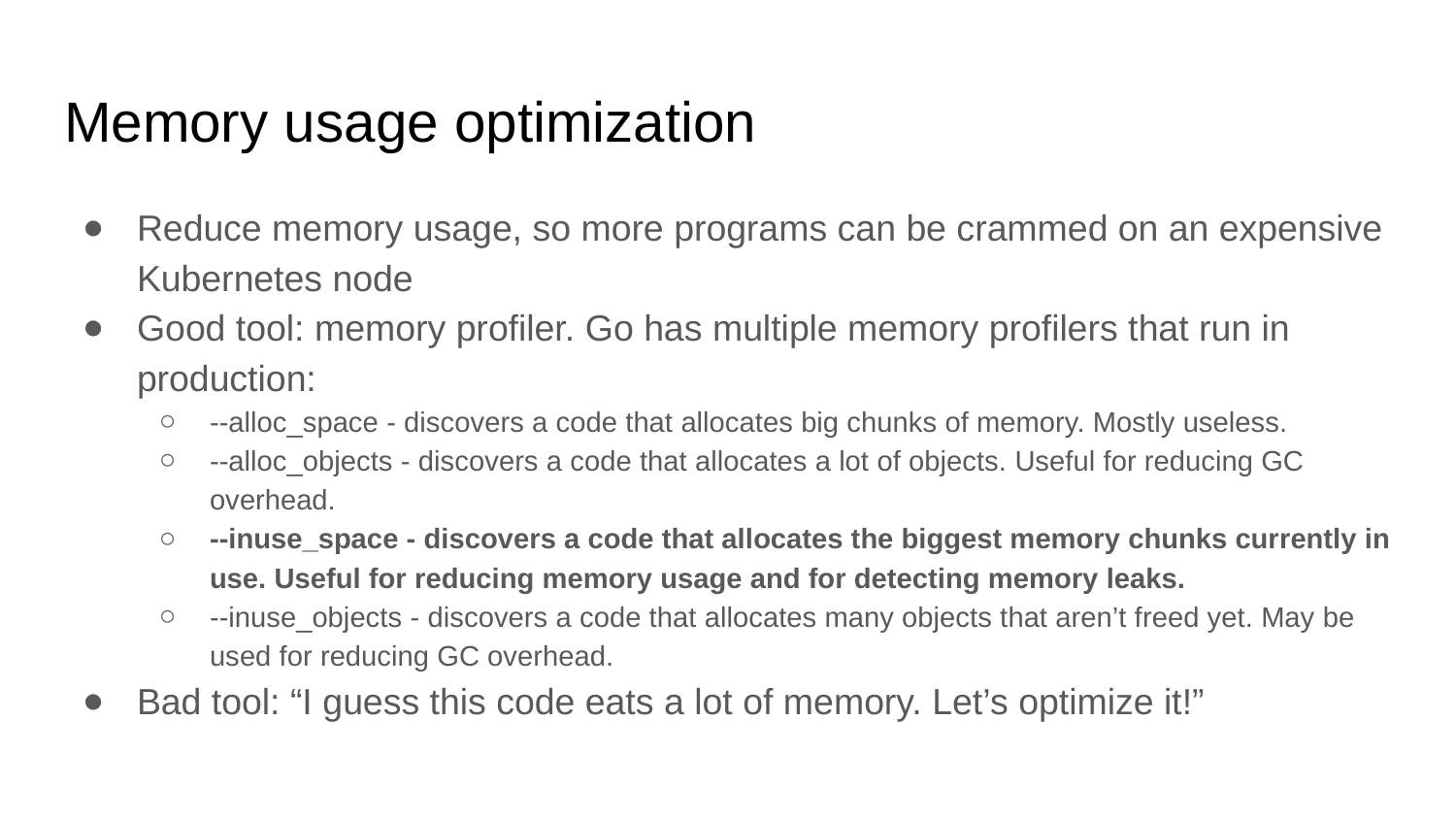

# Memory usage optimization
Reduce memory usage, so more programs can be crammed on an expensive Kubernetes node
Good tool: memory profiler. Go has multiple memory profilers that run in production:
--alloc_space - discovers a code that allocates big chunks of memory. Mostly useless.
--alloc_objects - discovers a code that allocates a lot of objects. Useful for reducing GC overhead.
--inuse_space - discovers a code that allocates the biggest memory chunks currently in use. Useful for reducing memory usage and for detecting memory leaks.
--inuse_objects - discovers a code that allocates many objects that aren’t freed yet. May be used for reducing GC overhead.
Bad tool: “I guess this code eats a lot of memory. Let’s optimize it!”